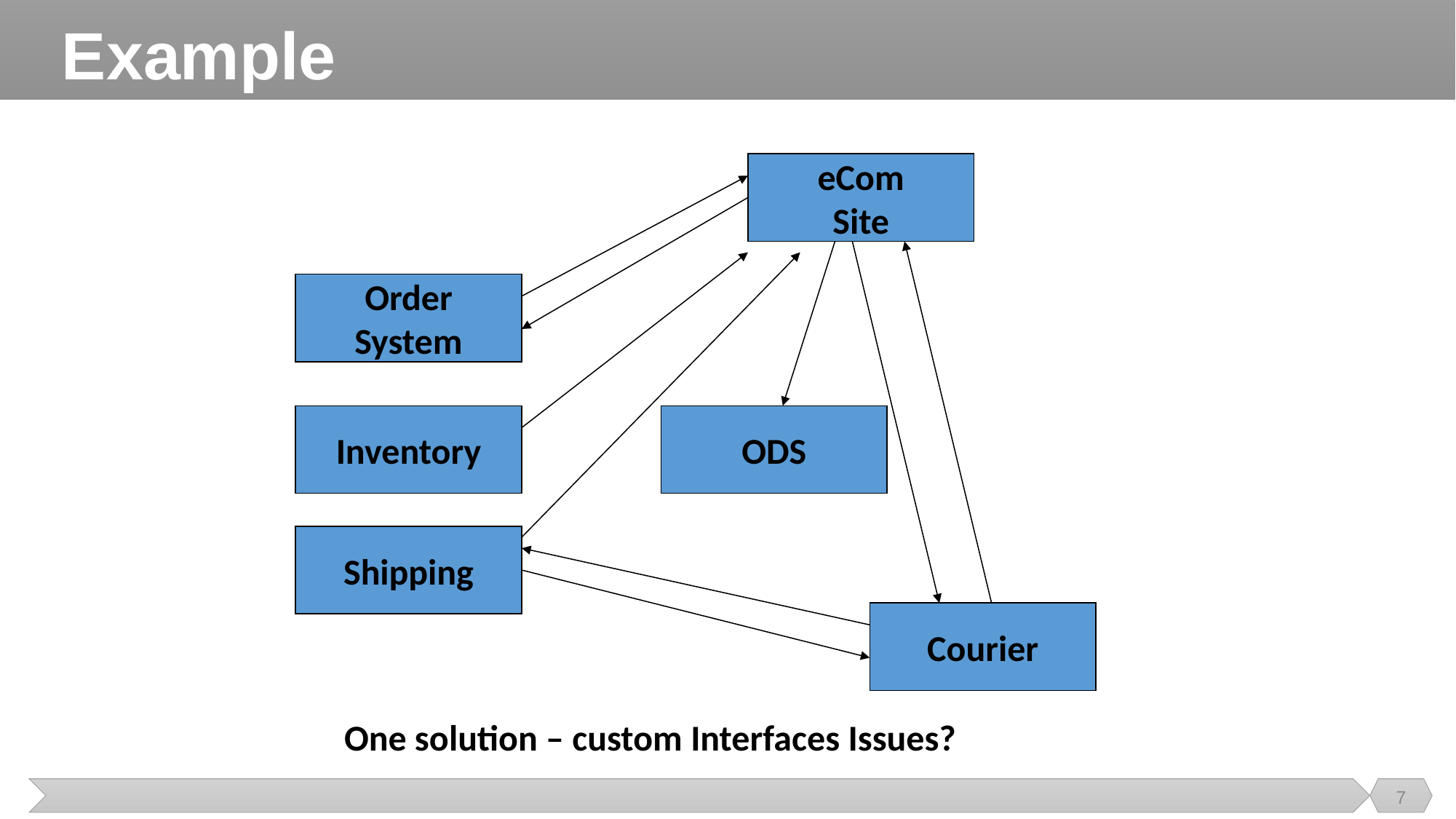

# Example
eCom
Site

Order
System
Inventory
ODS
Shipping

Courier
One solution – custom Interfaces Issues?
7